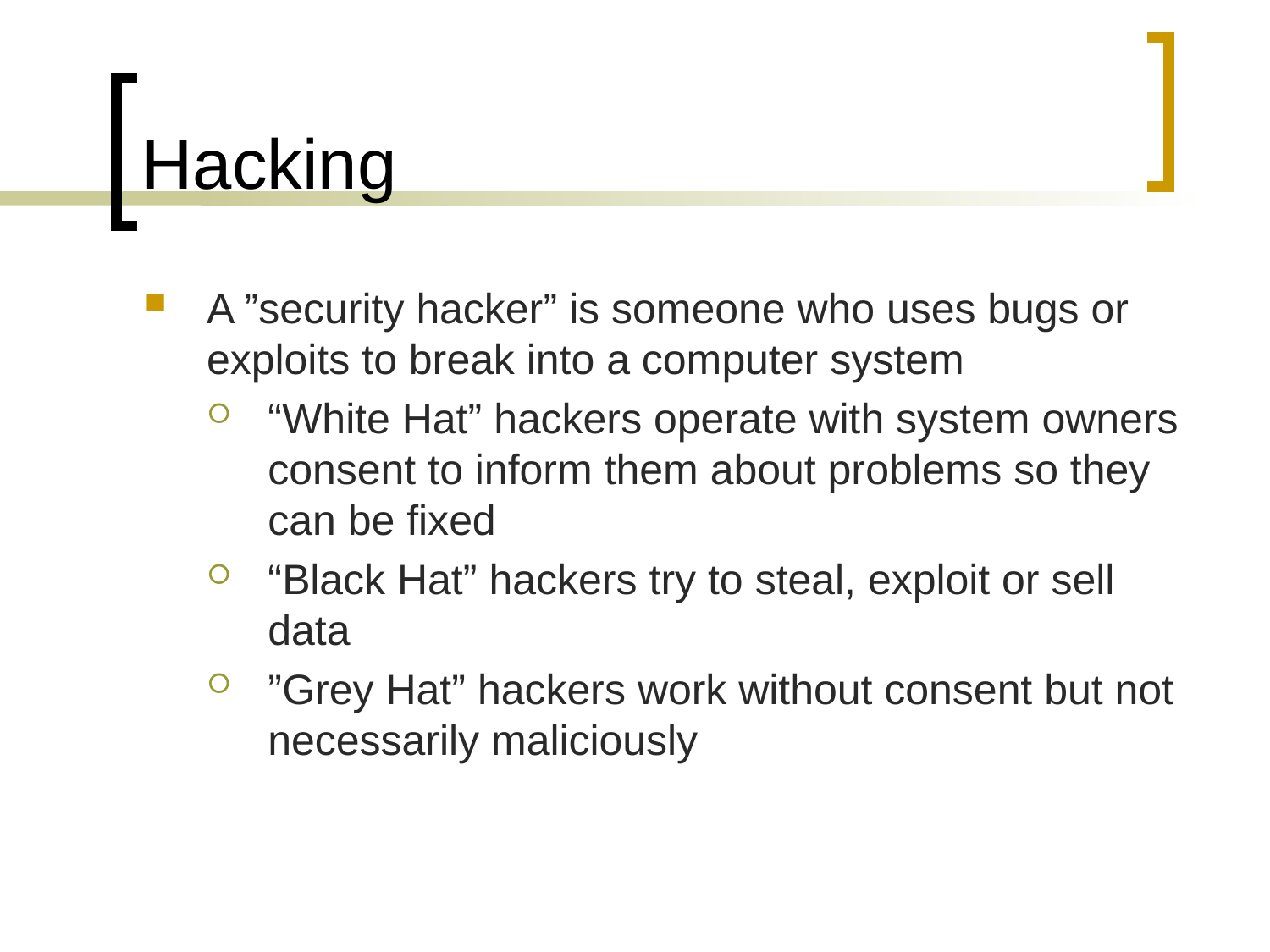

# Hacking
A ”security hacker” is someone who uses bugs or exploits to break into a computer system
“White Hat” hackers operate with system owners consent to inform them about problems so they can be fixed
“Black Hat” hackers try to steal, exploit or sell data
”Grey Hat” hackers work without consent but not necessarily maliciously